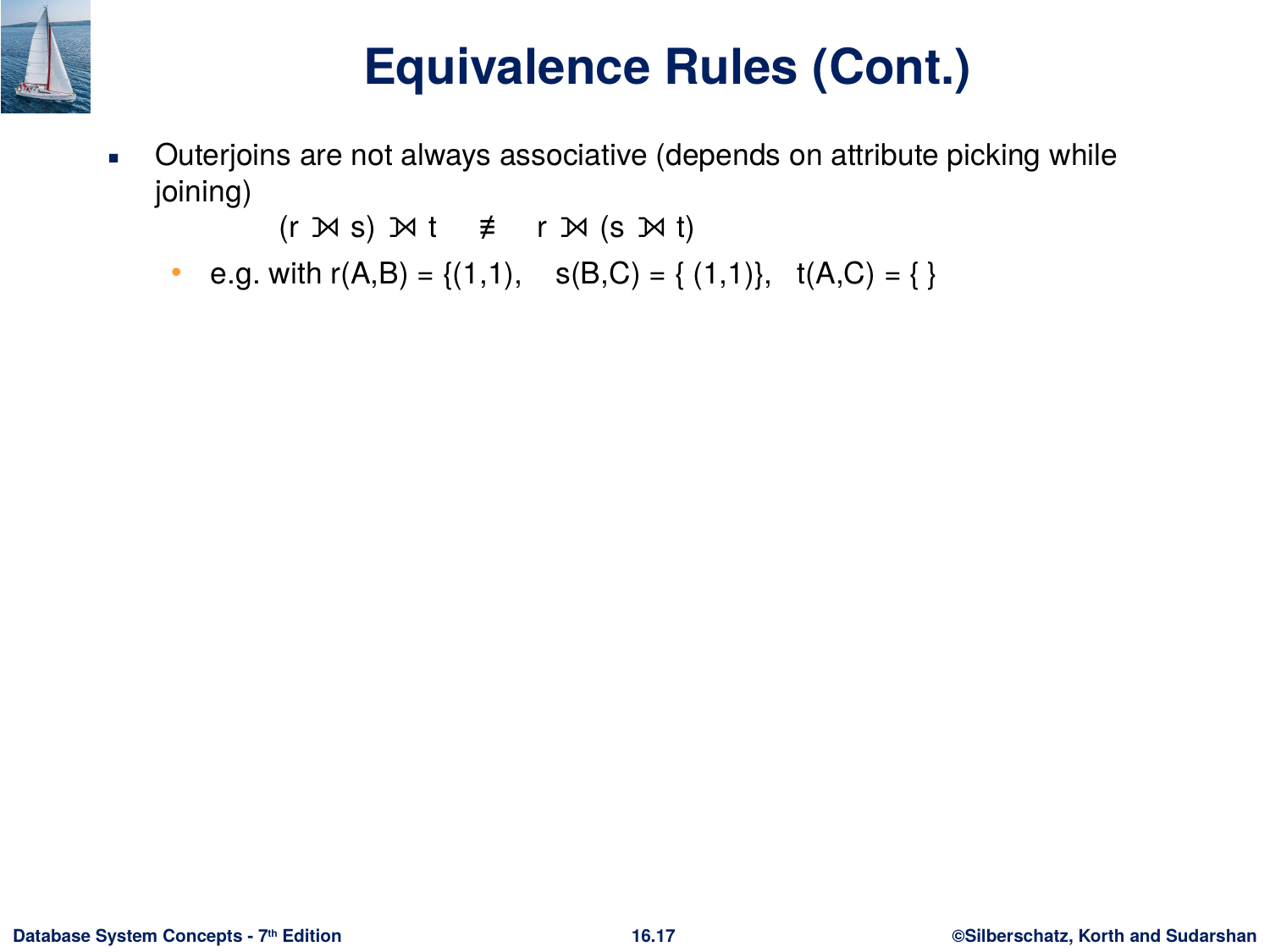

# Equivalence Rules (Cont.)
Outerjoins are not always associative (depends on attribute picking while joining)
               (r ⟕ s) ⟕ t     ≢     r ⟕ (s ⟕ t)
e.g. with r(A,B) = {(1,1),    s(B,C) = { (1,1)},   t(A,C) = { }